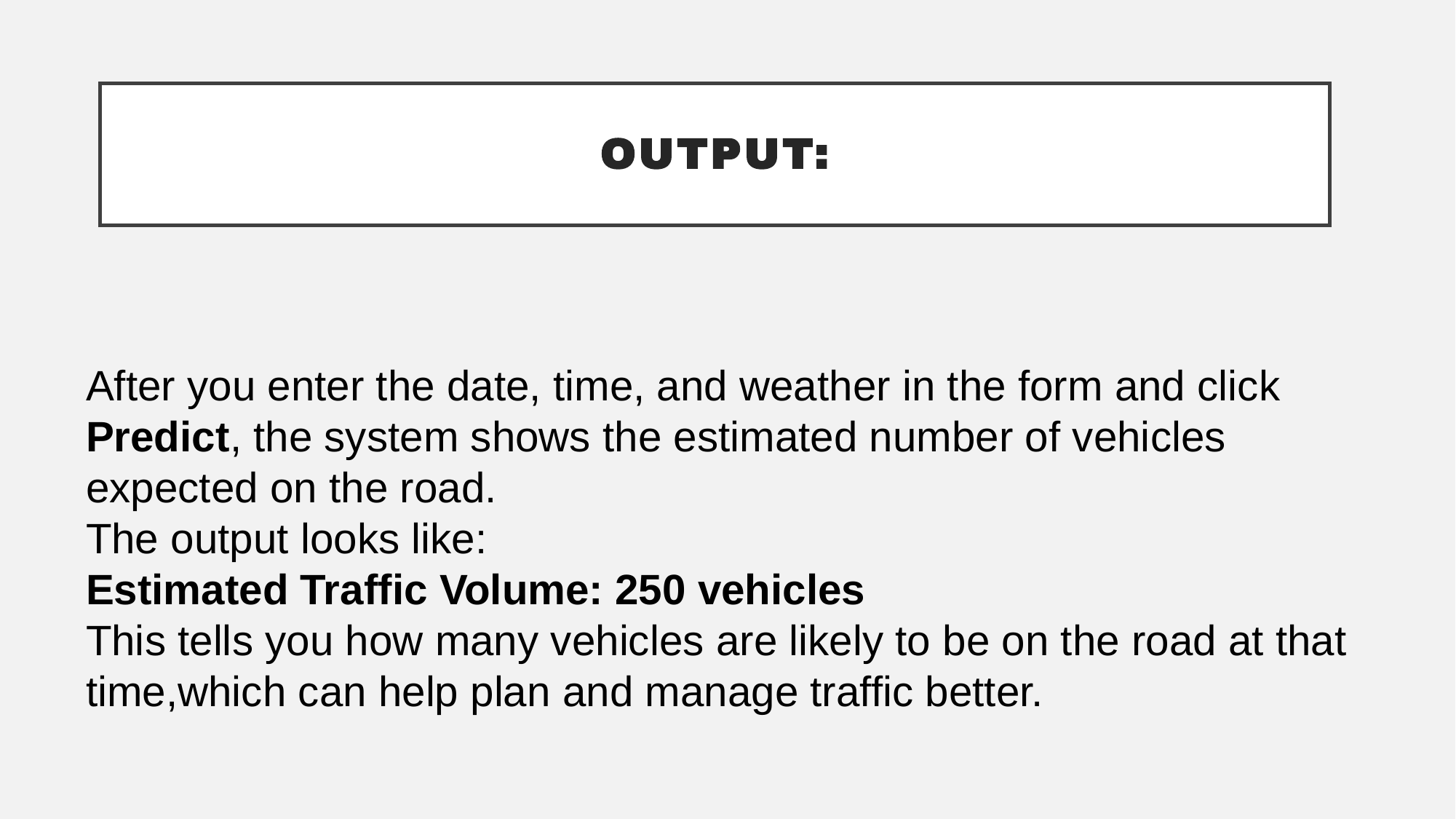

# Output:
After you enter the date, time, and weather in the form and click Predict, the system shows the estimated number of vehicles expected on the road.
The output looks like:
Estimated Traffic Volume: 250 vehicles
This tells you how many vehicles are likely to be on the road at that time,which can help plan and manage traffic better.